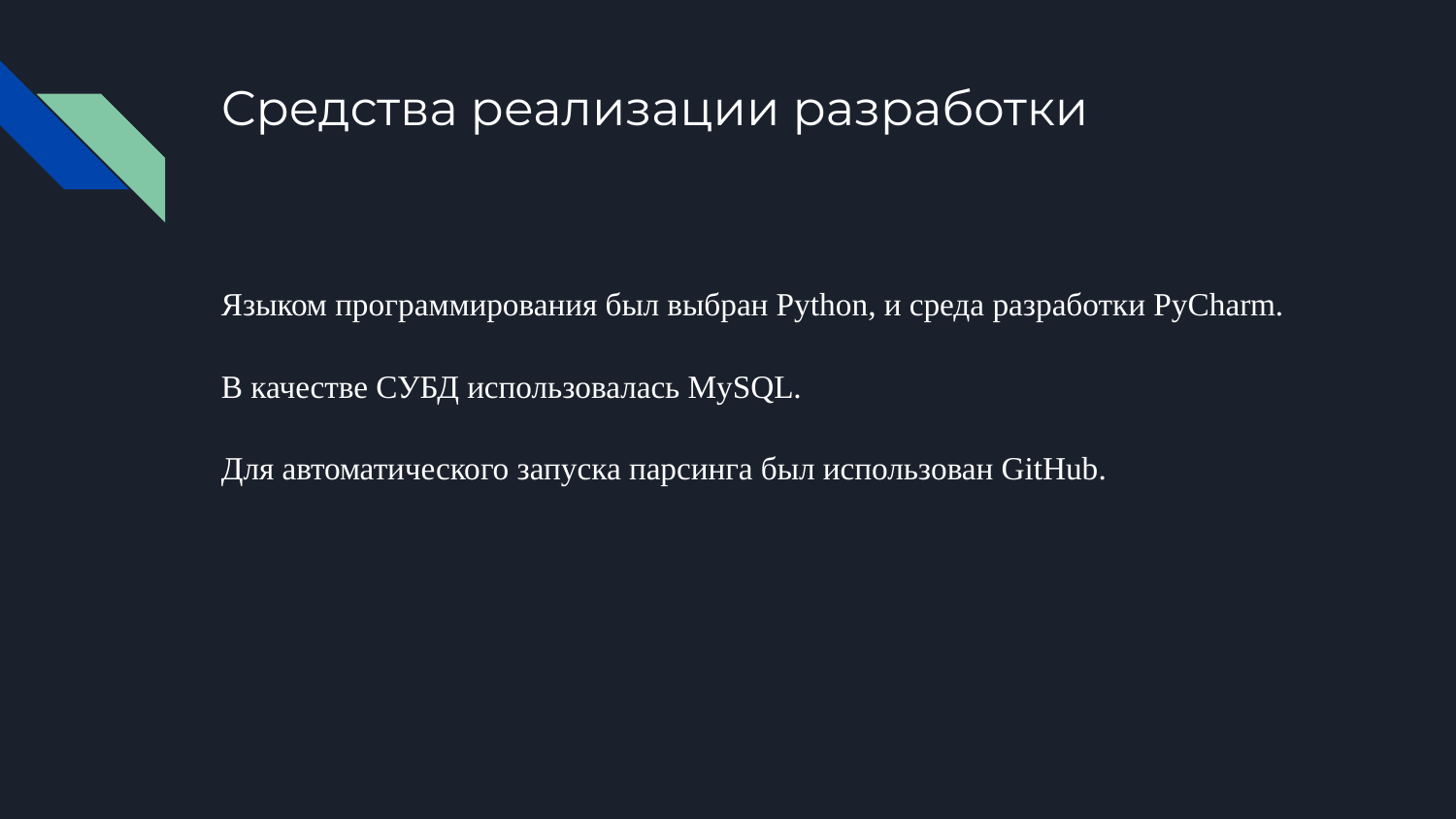

# Средства реализации разработки
Языком программирования был выбран Python, и среда разработки PyCharm.
В качестве СУБД использовалась MySQL.
Для автоматического запуска парсинга был использован GitHub.